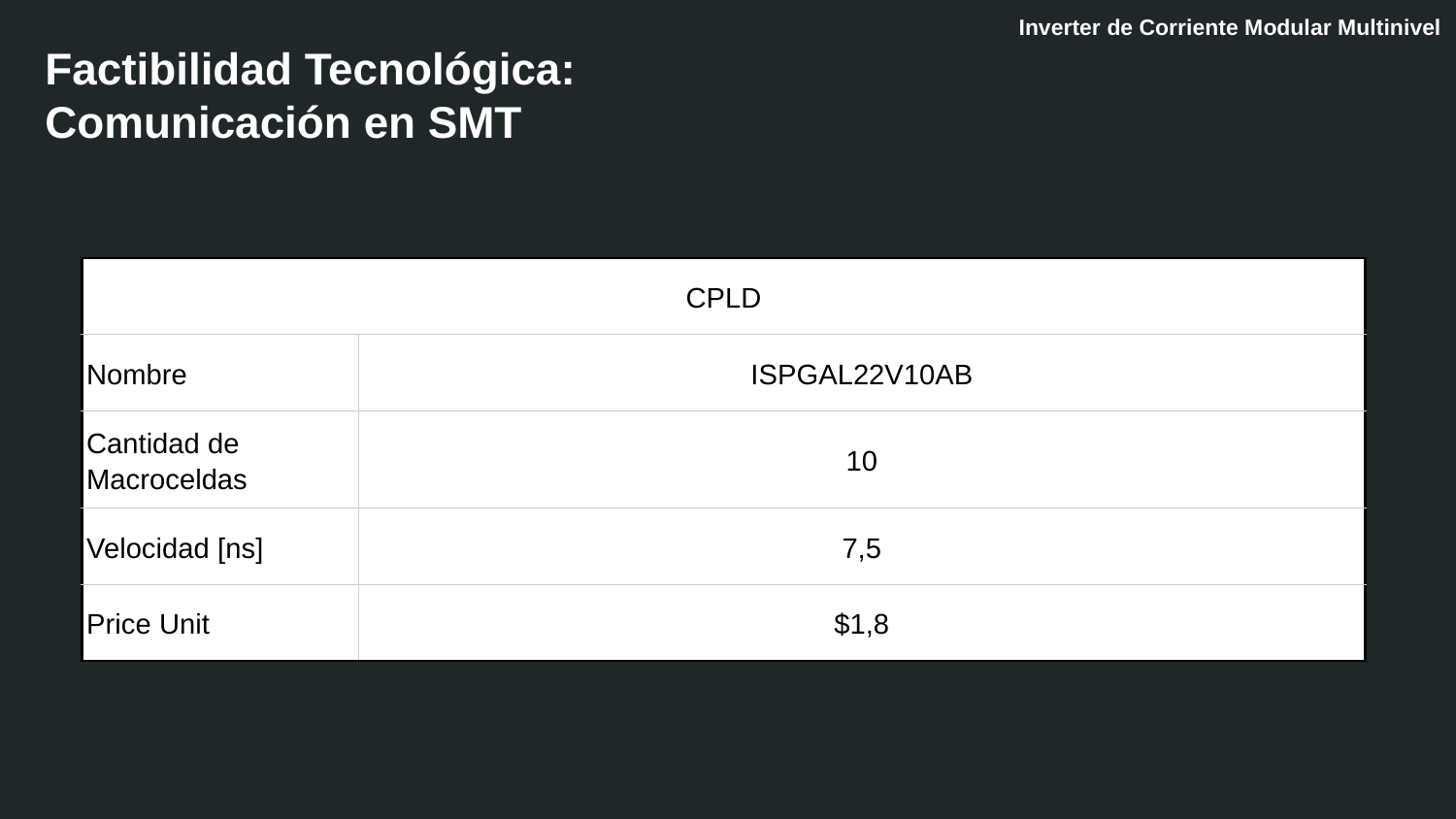

Inverter de Corriente Modular Multinivel
Factibilidad Tecnológica: Comunicación en SMT
| CPLD |  |  |  |
| --- | --- | --- | --- |
| Nombre | ISPGAL22V10AB |  |  |
| Cantidad de Macroceldas | 10 |  |  |
| Velocidad [ns] | 7,5 |  |  |
| Price Unit | $1,8 |  |  |